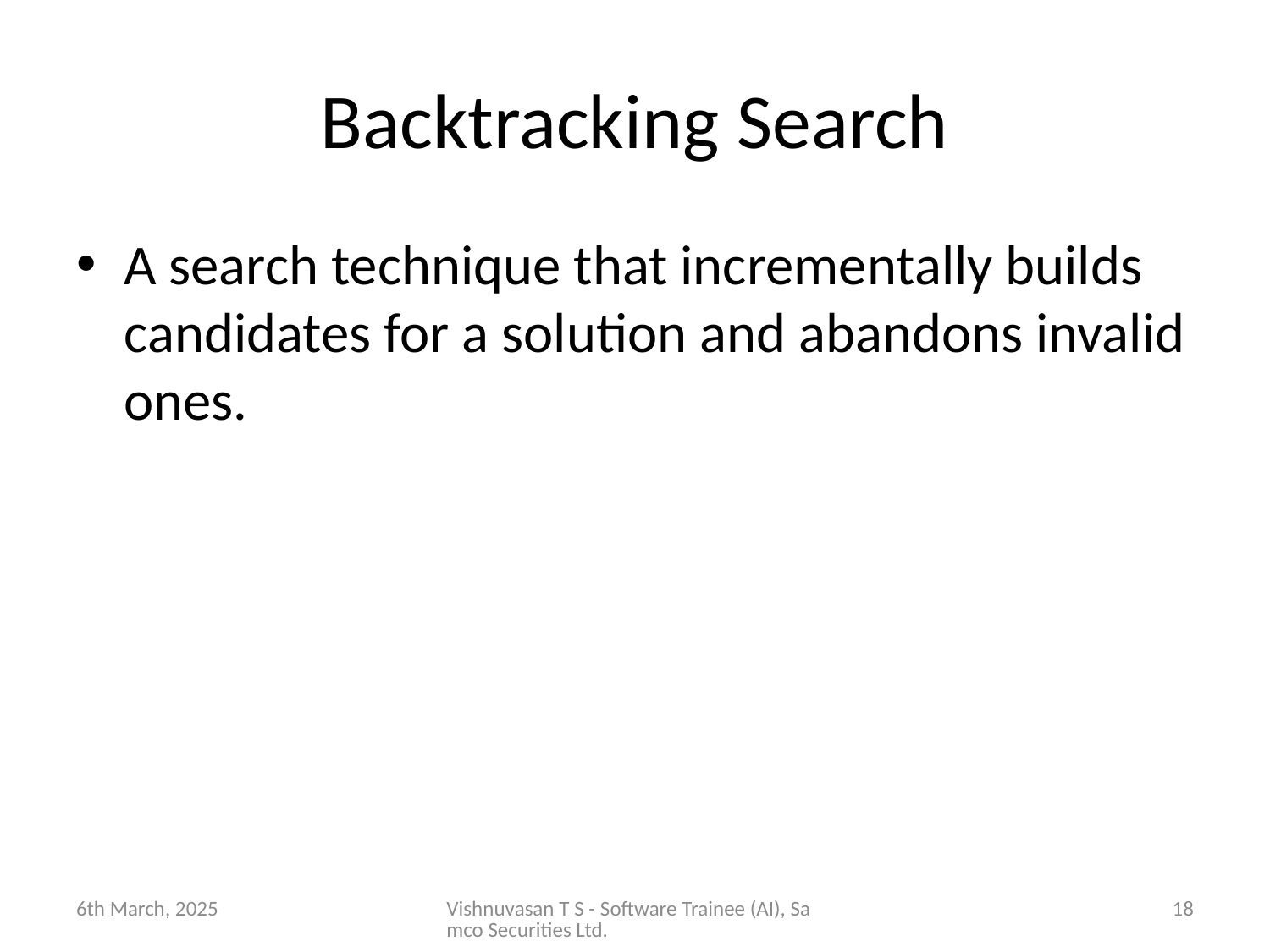

# Backtracking Search
A search technique that incrementally builds candidates for a solution and abandons invalid ones.
6th March, 2025
Vishnuvasan T S - Software Trainee (AI), Samco Securities Ltd.
18